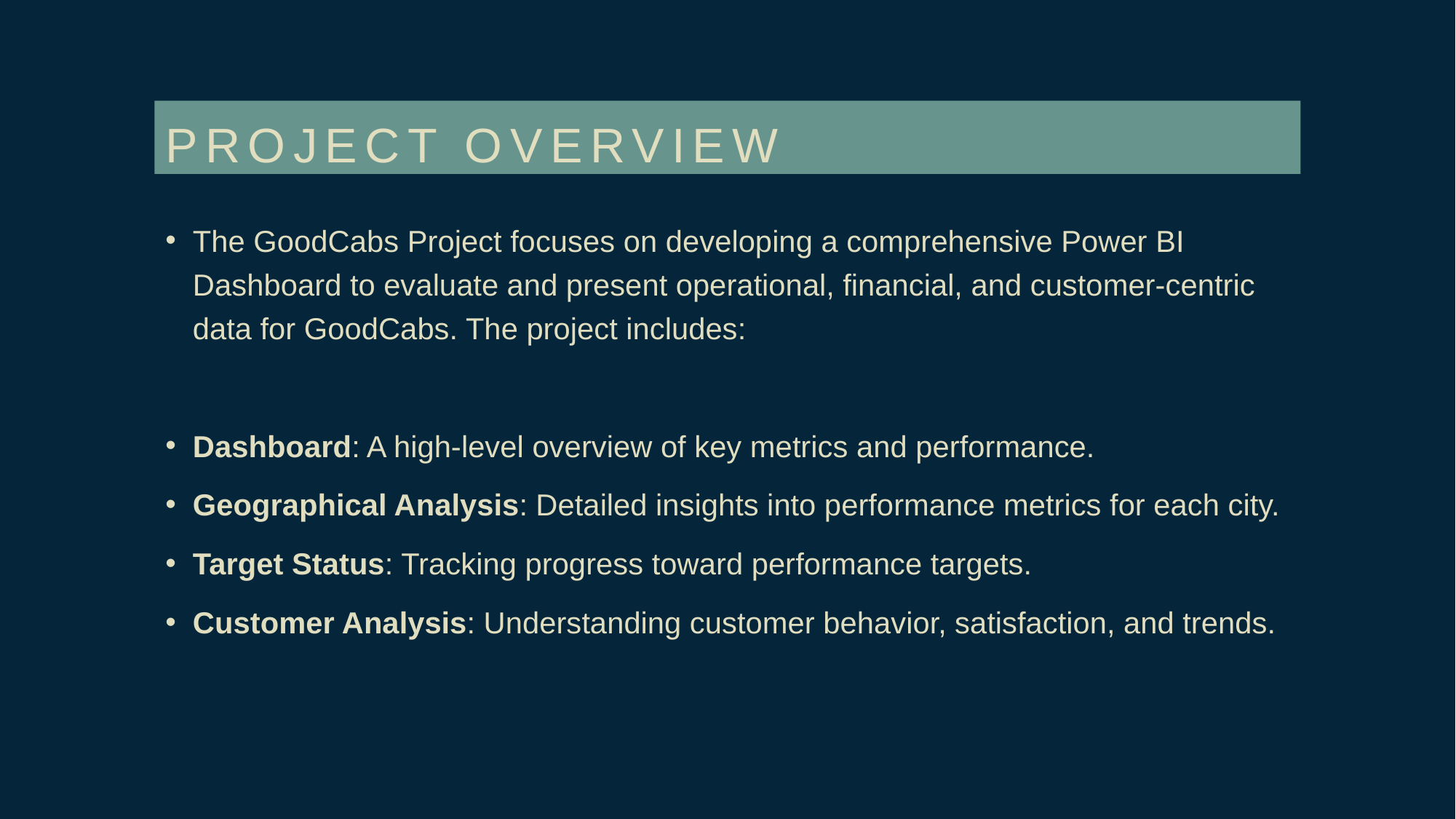

# Project overview
The GoodCabs Project focuses on developing a comprehensive Power BI Dashboard to evaluate and present operational, financial, and customer-centric data for GoodCabs. The project includes:

Dashboard: A high-level overview of key metrics and performance.
Geographical Analysis: Detailed insights into performance metrics for each city.
Target Status: Tracking progress toward performance targets.
Customer Analysis: Understanding customer behavior, satisfaction, and trends.